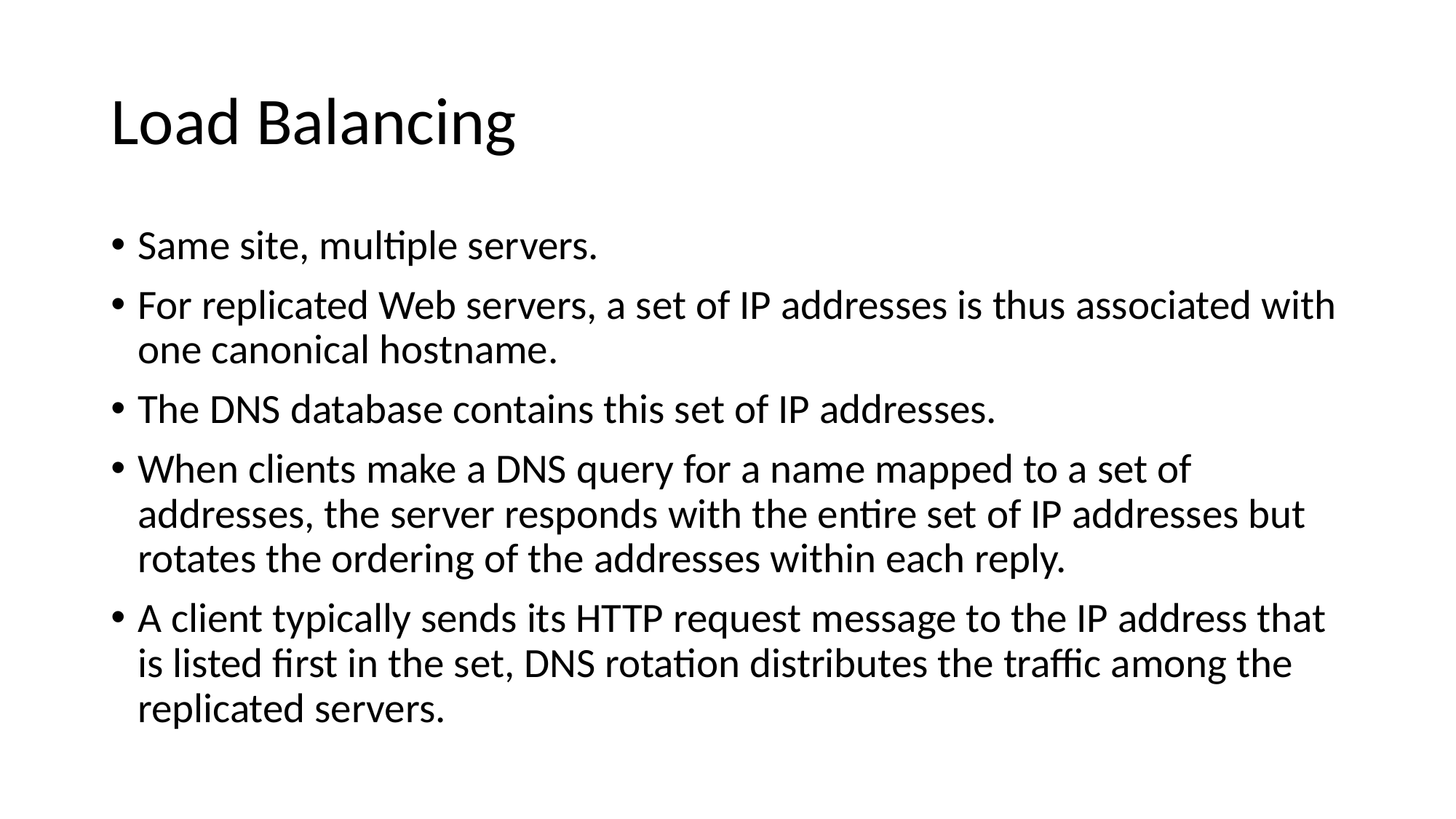

# Load Balancing
Same site, multiple servers.
For replicated Web servers, a set of IP addresses is thus associated with one canonical hostname.
The DNS database contains this set of IP addresses.
When clients make a DNS query for a name mapped to a set of addresses, the server responds with the entire set of IP addresses but rotates the ordering of the addresses within each reply.
A client typically sends its HTTP request message to the IP address that is listed first in the set, DNS rotation distributes the traffic among the replicated servers.